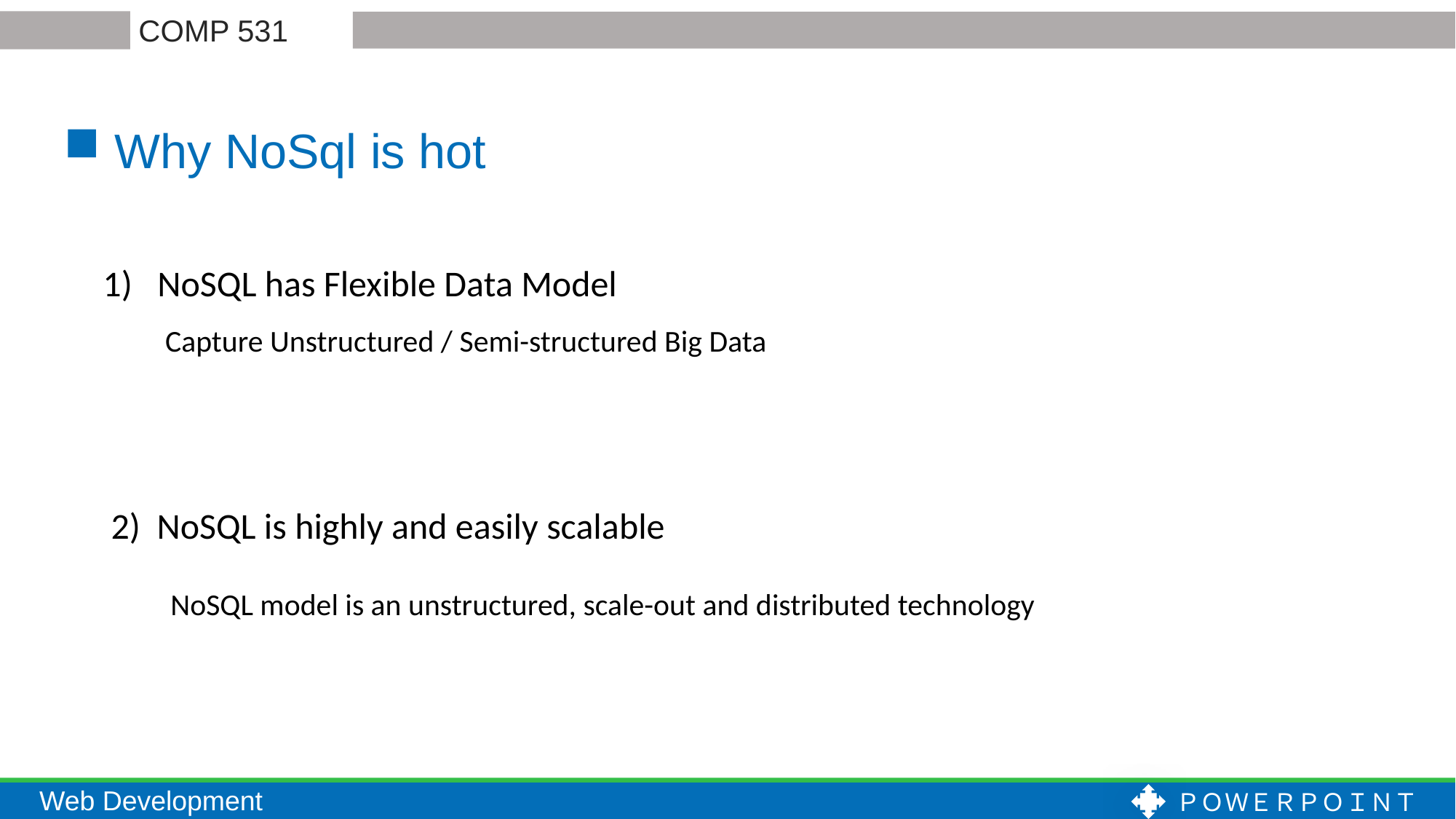

Why NoSql is hot
NoSQL has Flexible Data Model
         Capture Unstructured / Semi-structured Big Data
 2)  NoSQL is highly and easily scalable
       NoSQL model is an unstructured, scale-out and distributed technology